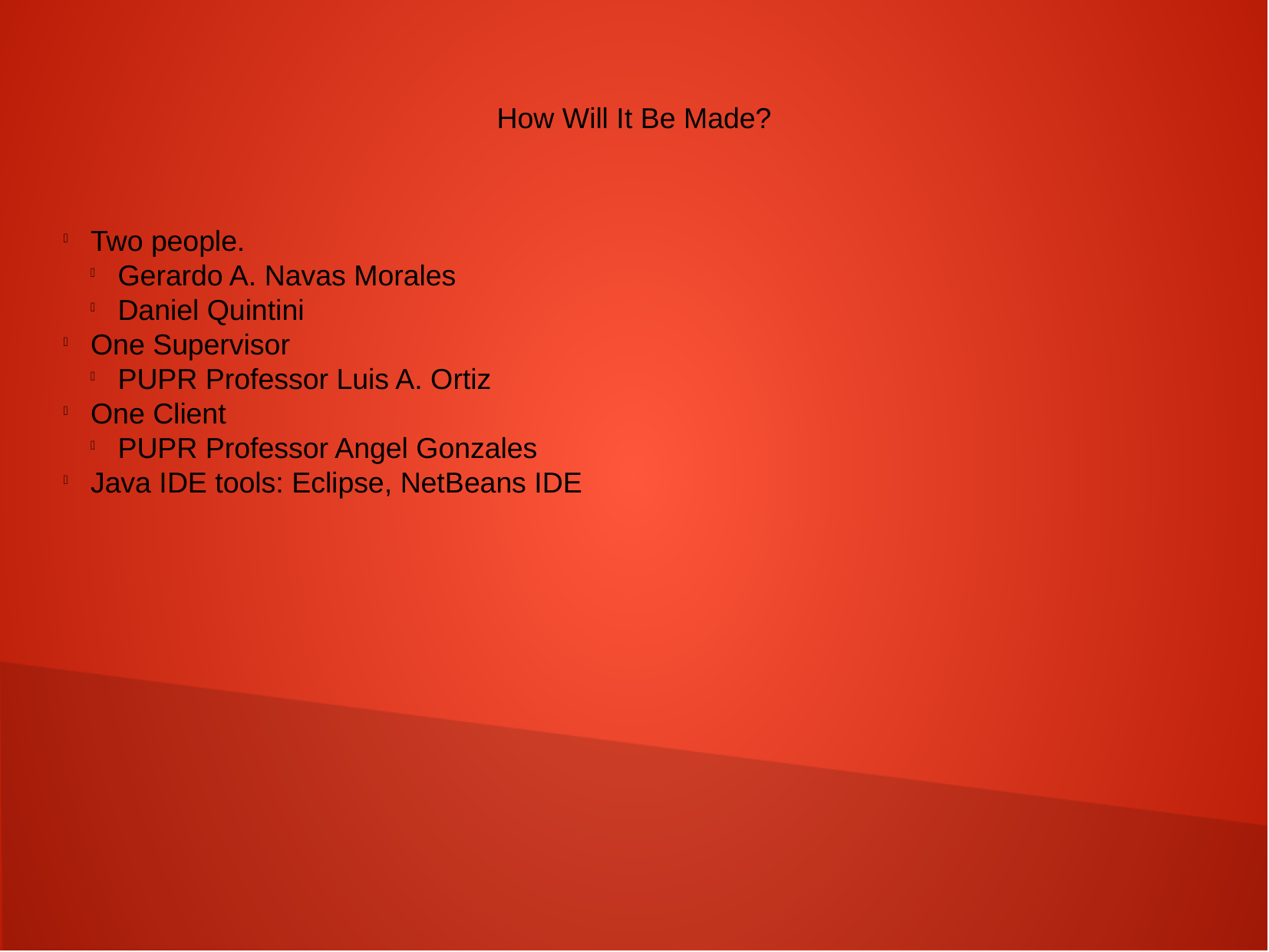

How Will It Be Made?
Two people.
Gerardo A. Navas Morales
Daniel Quintini
One Supervisor
PUPR Professor Luis A. Ortiz
One Client
PUPR Professor Angel Gonzales
Java IDE tools: Eclipse, NetBeans IDE